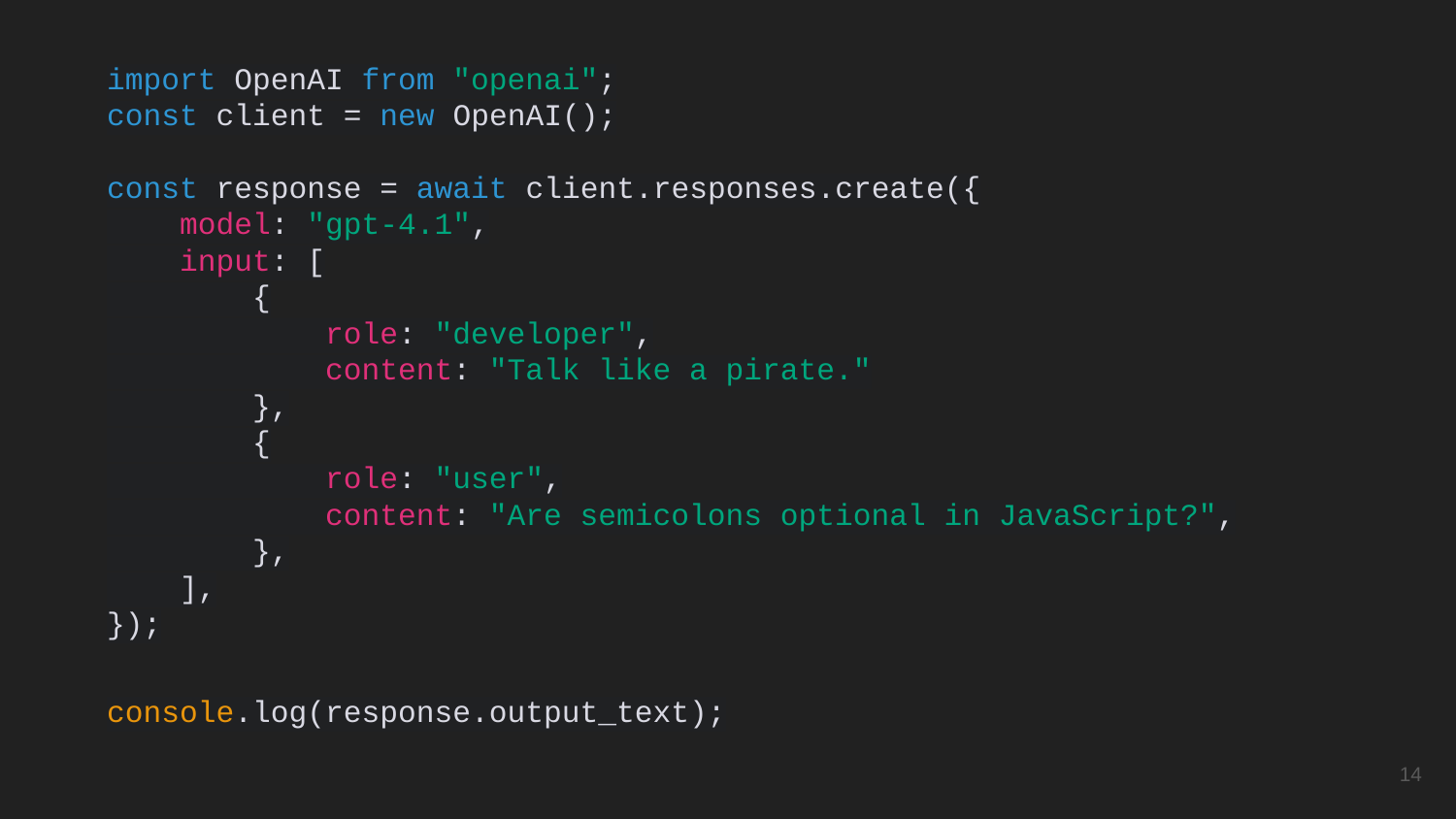

import OpenAI from "openai";
const client = new OpenAI();

const response = await client.responses.create({
    model: "gpt-4.1",
    input: [
        {
            role: "developer",
            content: "Talk like a pirate."
        },
        {
            role: "user",
            content: "Are semicolons optional in JavaScript?",
        },
    ],
});

console.log(response.output_text);

14